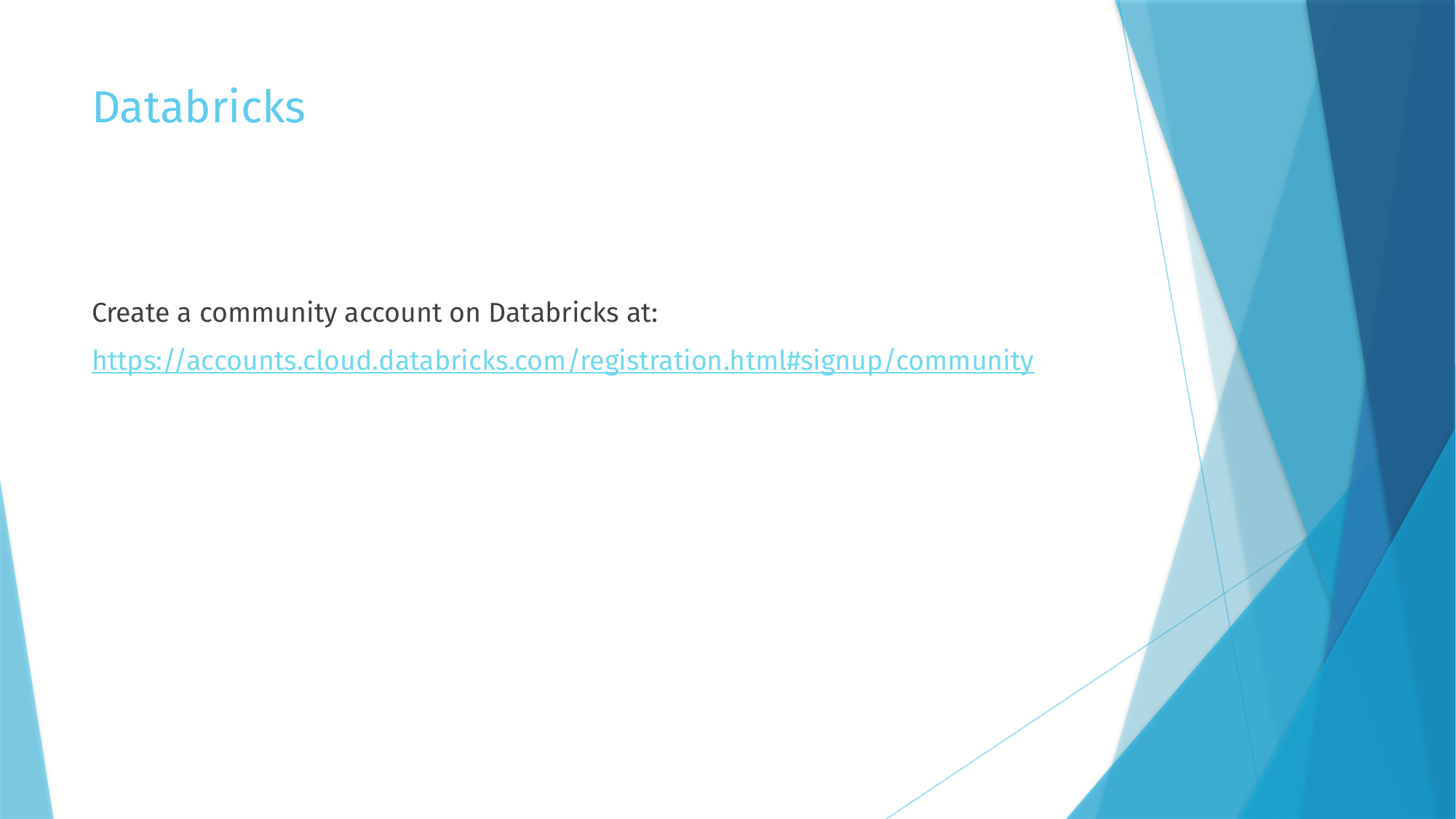

# Databricks
Create a community account on Databricks at:
https://accounts.cloud.databricks.com/registration.html#signup/community